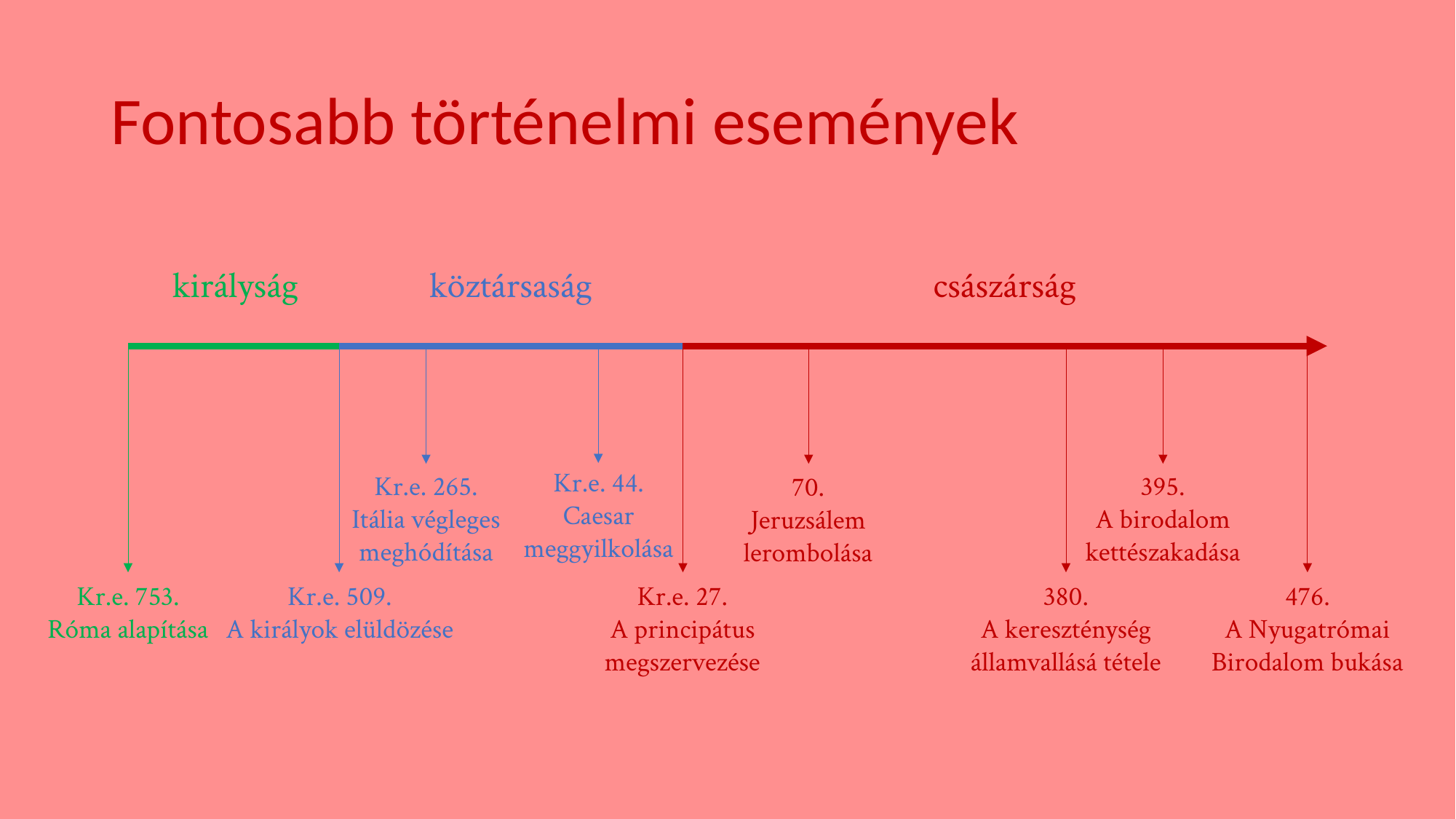

# Fontosabb történelmi események
királyság
köztársaság
császárság
Kr.e. 44.
Caesar
meggyilkolása
Kr.e. 265.
Itália végleges
meghódítása
395.
A birodalom
kettészakadása
70.
Jeruzsálem
lerombolása
Kr.e. 509.
A királyok elüldözése
380.
A kereszténység
államvallásá tétele
Kr.e. 753.
Róma alapítása
Kr.e. 27.
A principátus
megszervezése
476.
A Nyugatrómai
Birodalom bukása